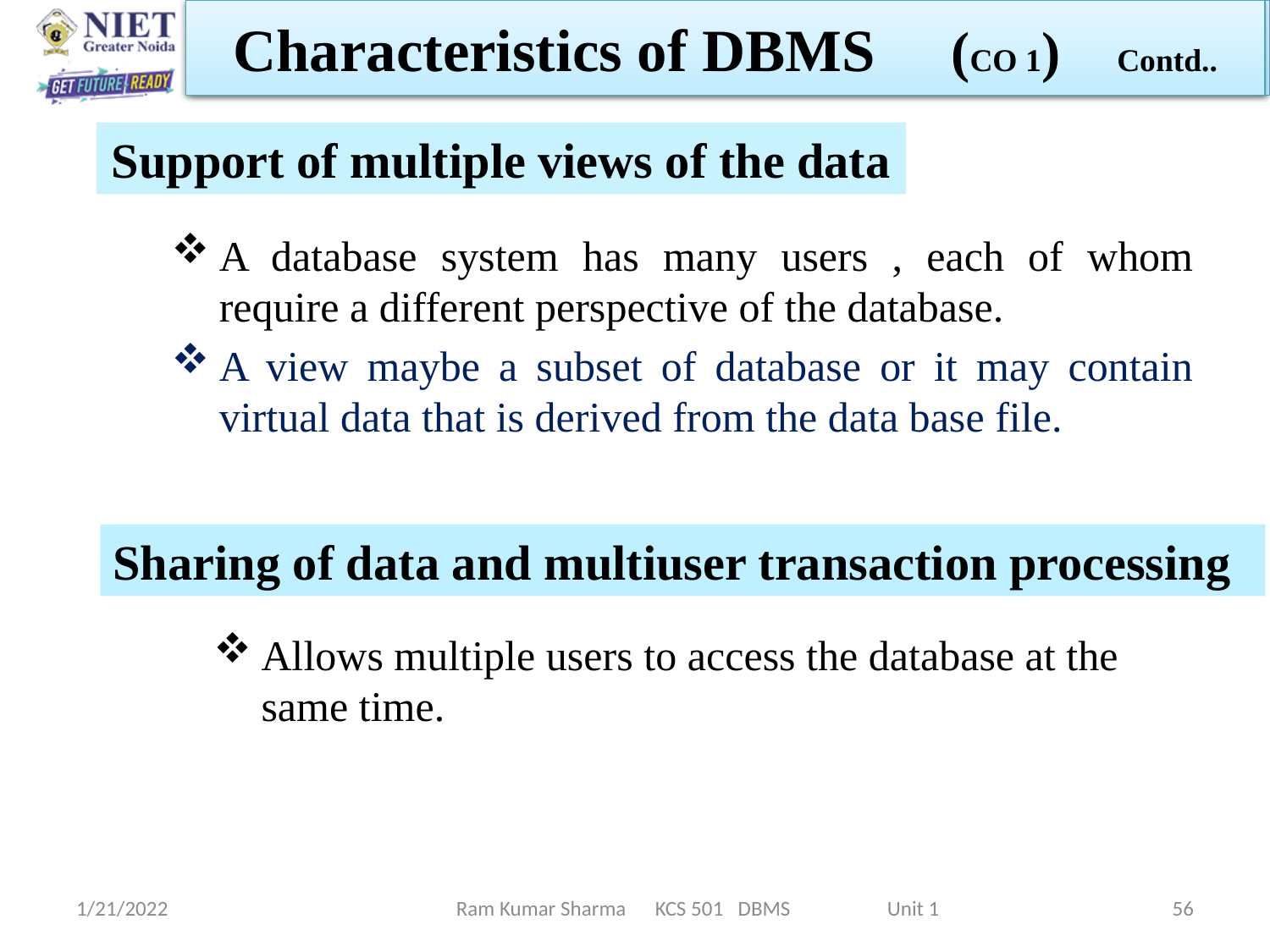

Characteristics of DBMS     (CO 1)    Contd..
Support of multiple views of the data
A database system has many users , each of whom require a different perspective of the database.
A view maybe a subset of database or it may contain virtual data that is derived from the data base file.

Sharing of data and multiuser transaction processing
Allows multiple users to access the database at the same time.
1/21/2022
Ram Kumar Sharma      KCS 501   DBMS                    Unit 1
56